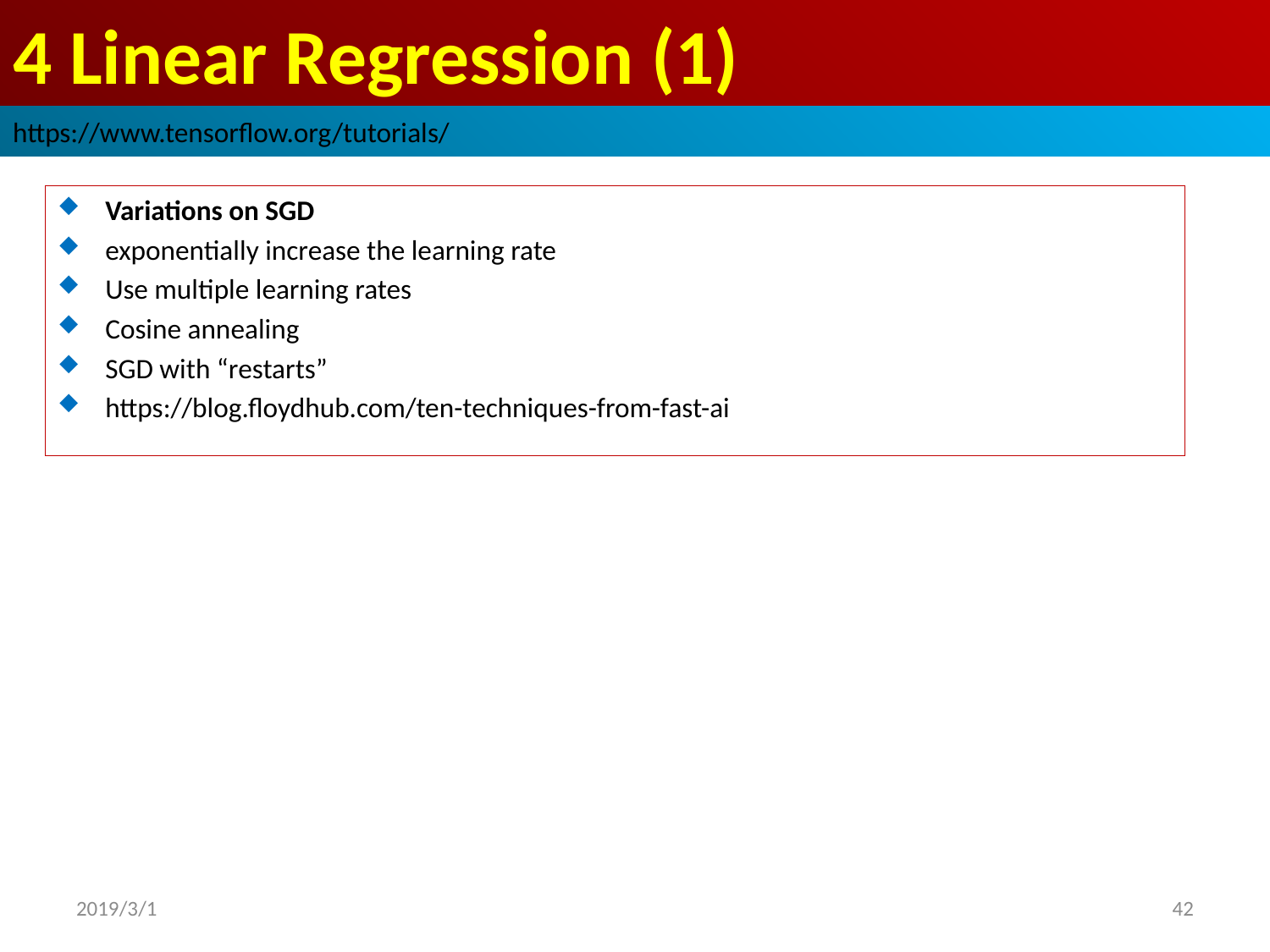

# 4 Linear Regression (1)
https://www.tensorflow.org/tutorials/
Variations on SGD
exponentially increase the learning rate
Use multiple learning rates
Cosine annealing
SGD with “restarts”
https://blog.floydhub.com/ten-techniques-from-fast-ai

2019/3/1
42